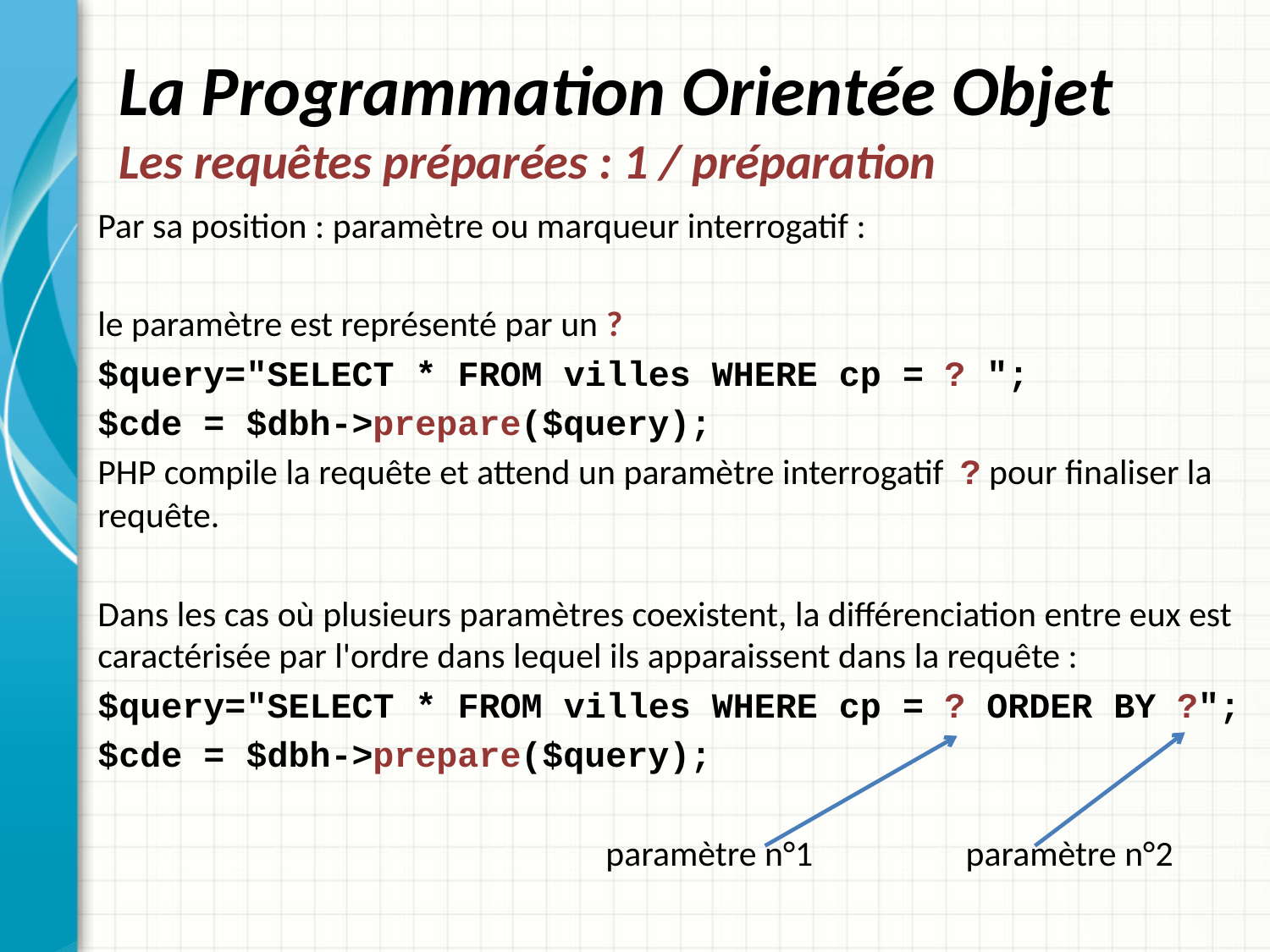

# La Programmation Orientée Objet Les requêtes préparées : 1 / préparation
Par sa position : paramètre ou marqueur interrogatif :

le paramètre est représenté par un ?
$query="SELECT * FROM villes WHERE cp = ? ";
$cde = $dbh->prepare($query);
PHP compile la requête et attend un paramètre interrogatif  ? pour finaliser la requête.

Dans les cas où plusieurs paramètres coexistent, la différenciation entre eux est caractérisée par l'ordre dans lequel ils apparaissent dans la requête :
$query="SELECT * FROM villes WHERE cp = ? ORDER BY ?";
$cde = $dbh->prepare($query);

				paramètre n°1                   paramètre n°2